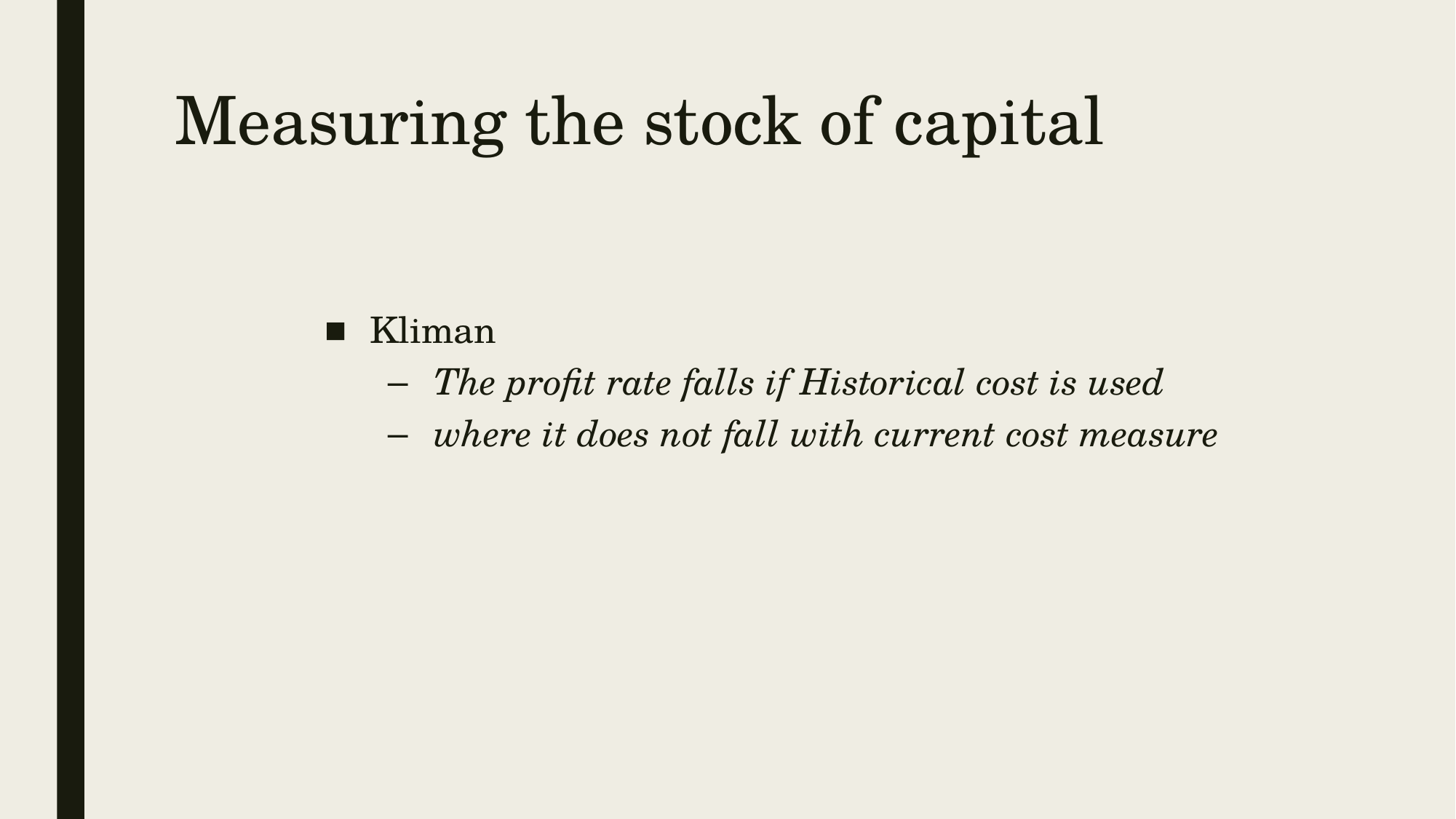

# Measuring the stock of capital
Kliman
The profit rate falls if Historical cost is used
where it does not fall with current cost measure